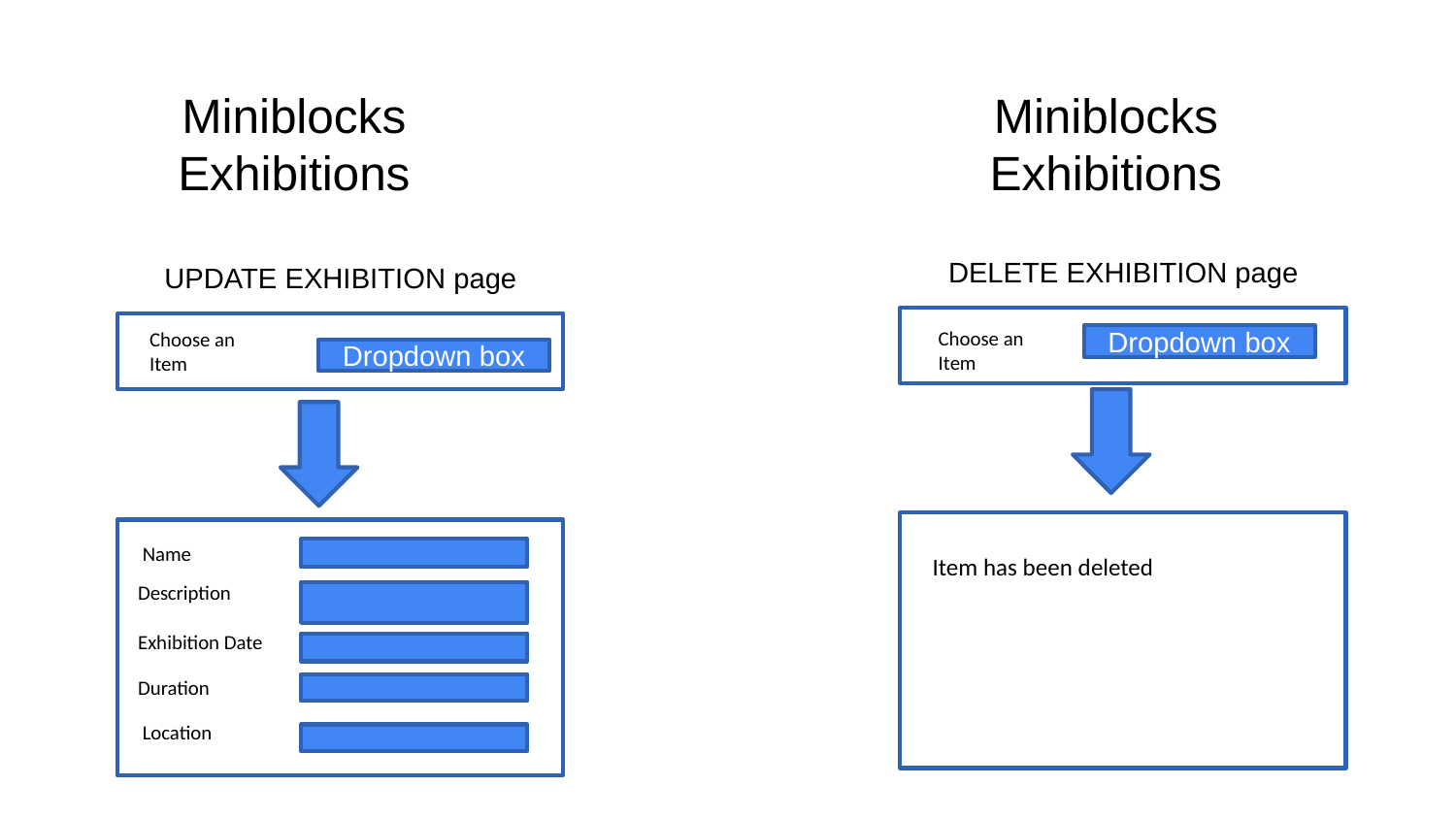

Miniblocks Exhibitions
# Miniblocks Exhibitions
DELETE EXHIBITION page
UPDATE EXHIBITION page

Choose an
Item
Dropdown box

Choose an
Item
Dropdown box

Name

Item has been deleted
Description

Exhibition Date

Duration

Location